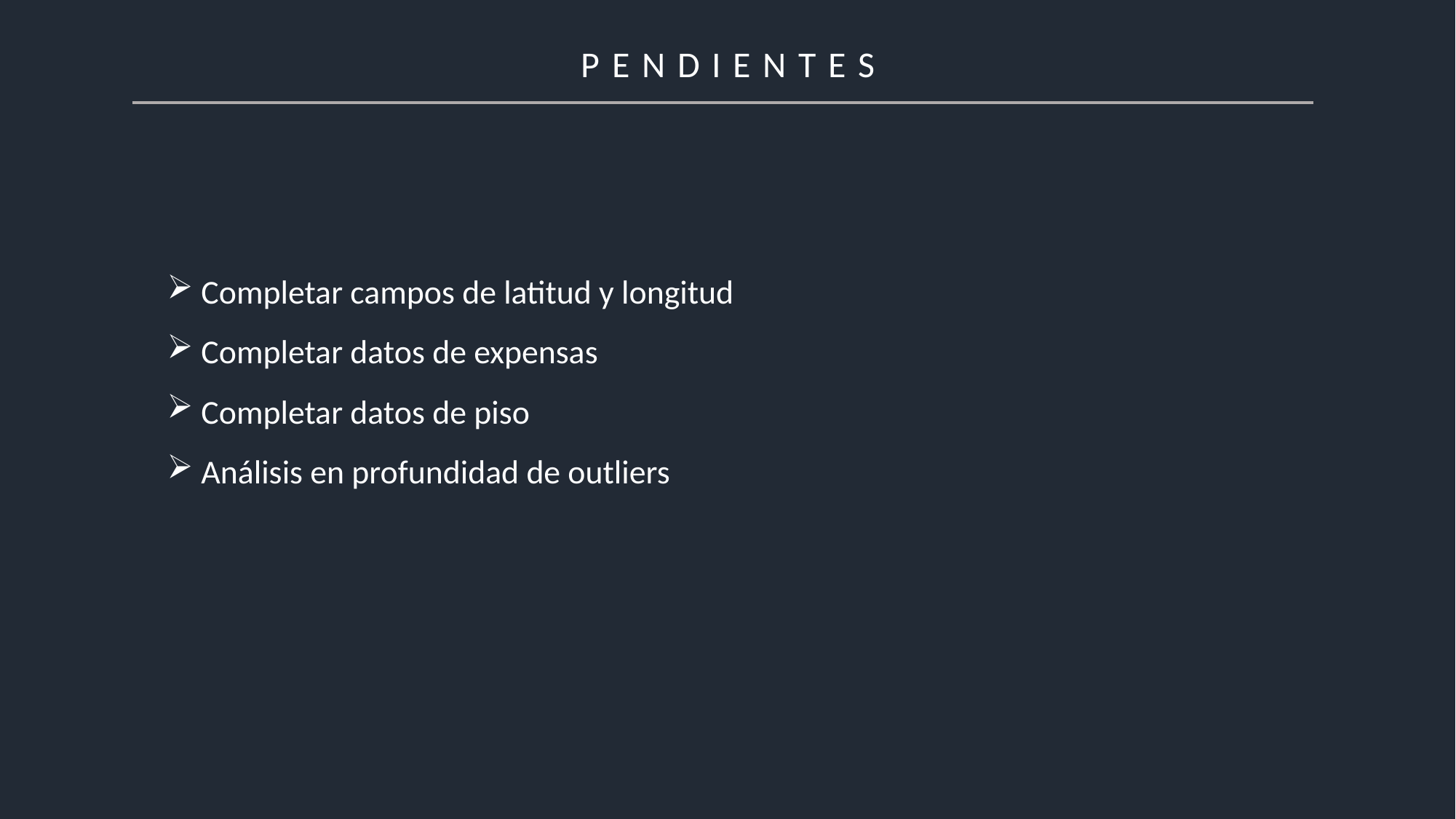

PENDIENTES
Completar campos de latitud y longitud
Completar datos de expensas
Completar datos de piso
Análisis en profundidad de outliers